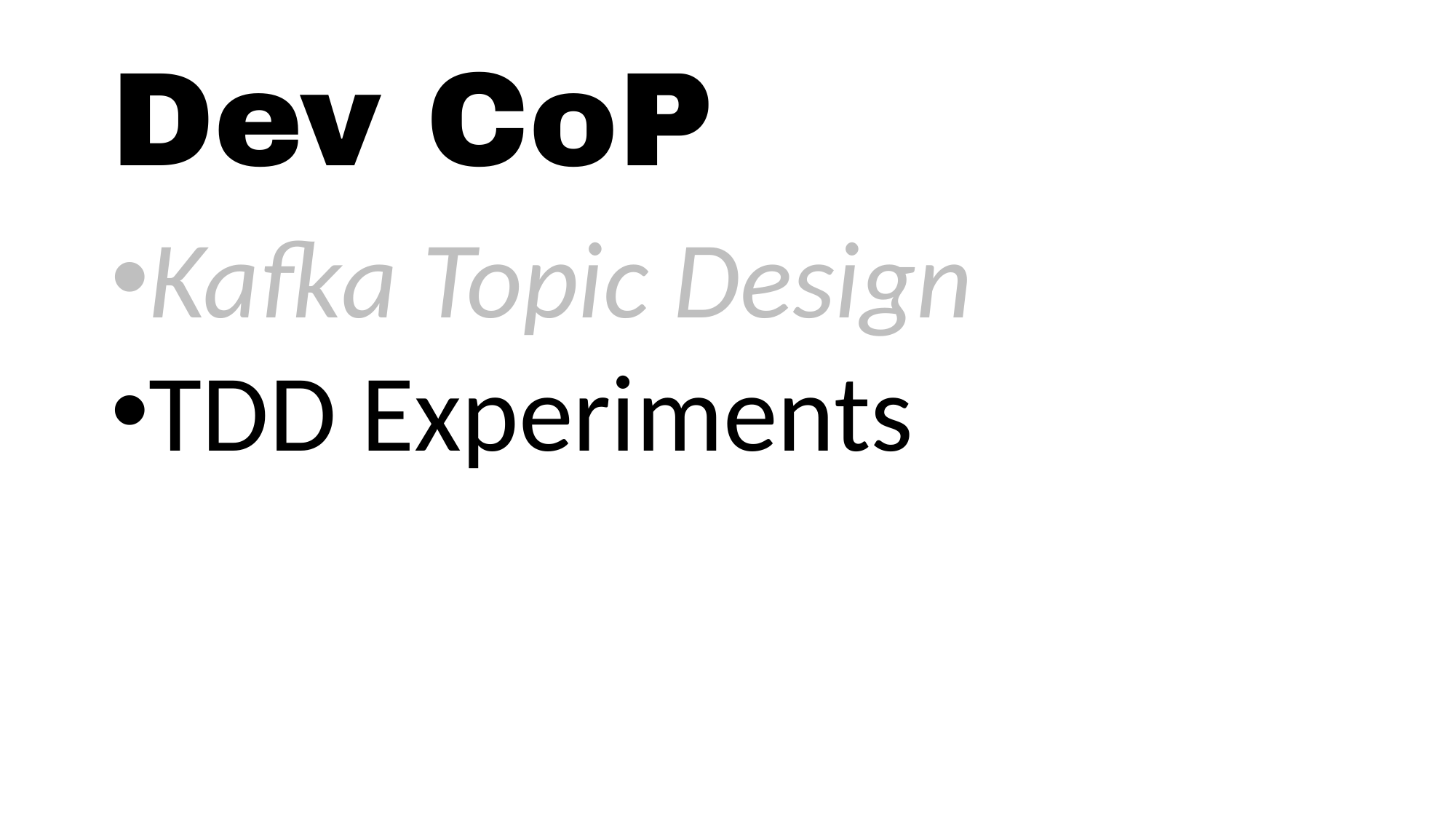

# Dev CoP
Kafka Topic Design
TDD Experiments